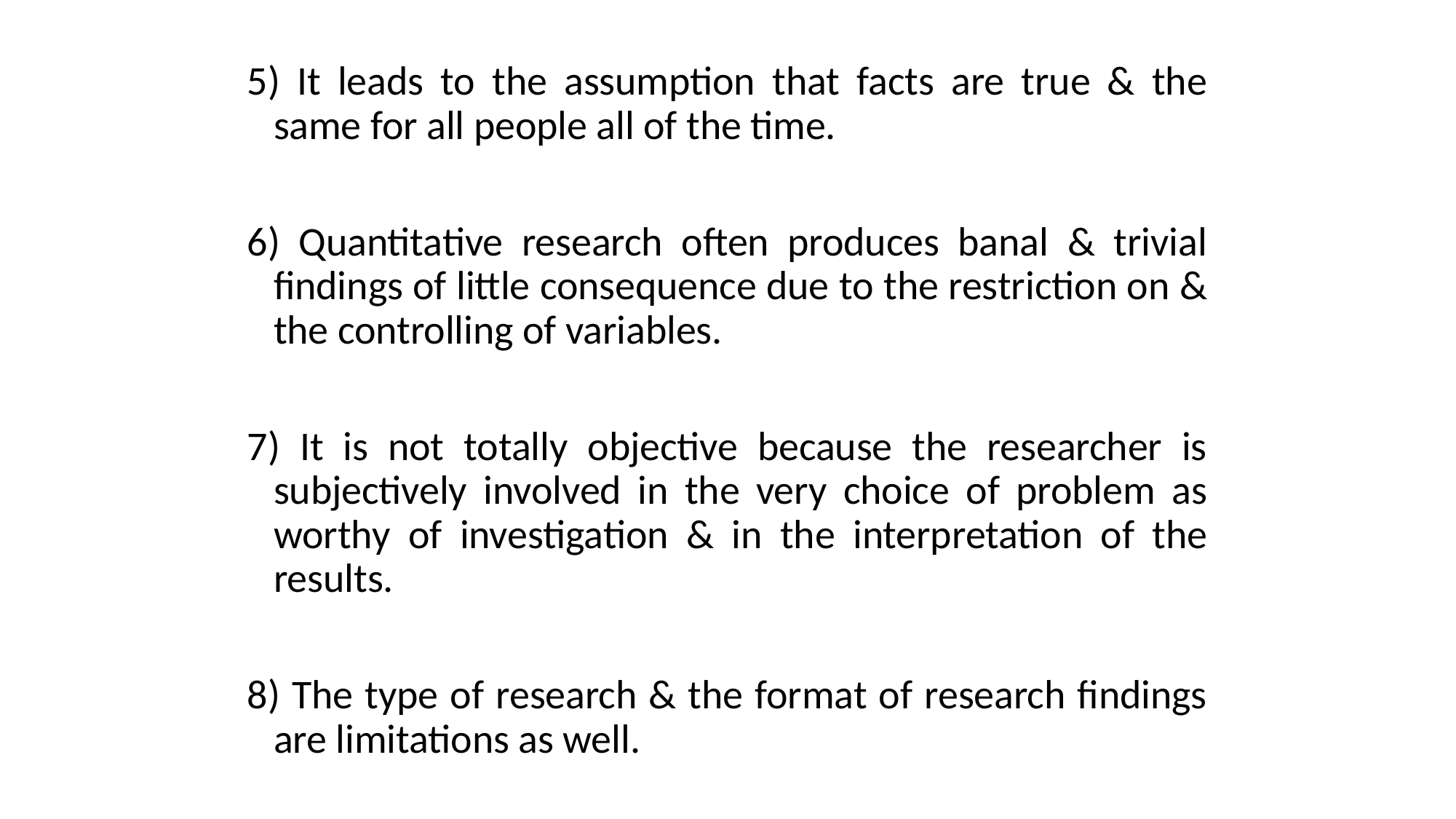

5) It leads to the assumption that facts are true & the same for all people all of the time.

6) Quantitative research often produces banal & trivial findings of little consequence due to the restriction on & the controlling of variables.

7) It is not totally objective because the researcher is subjectively involved in the very choice of problem as worthy of investigation & in the interpretation of the results.

8) The type of research & the format of research findings are limitations as well.